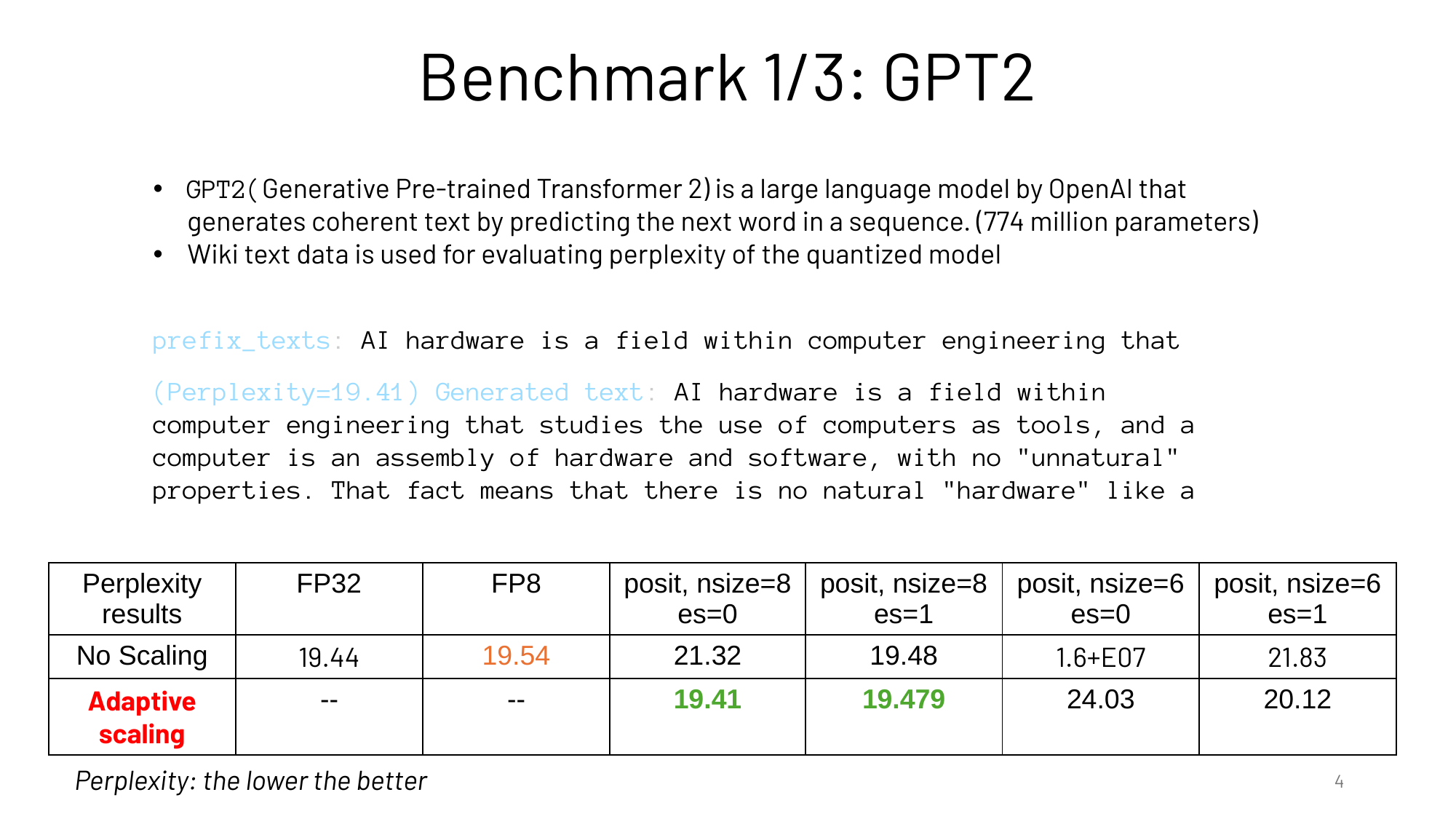

# Benchmark 1/3: GPT2
GPT2(Generative Pre-trained Transformer 2) is a large language model by OpenAI that generates coherent text by predicting the next word in a sequence. (774 million parameters)
Wiki text data is used for evaluating perplexity of the quantized model
prefix_texts: AI hardware is a field within computer engineering that
(Perplexity=19.41) Generated text: AI hardware is a field within computer engineering that studies the use of computers as tools, and a computer is an assembly of hardware and software, with no "unnatural" properties. That fact means that there is no natural "hardware" like a
| Perplexity results | FP32 | FP8 | posit, nsize=8 es=0 | posit, nsize=8 es=1 | posit, nsize=6 es=0 | posit, nsize=6 es=1 |
| --- | --- | --- | --- | --- | --- | --- |
| No Scaling | 19.44 | 19.54 | 21.32 | 19.48 | 1.6+E07 | 21.83 |
| Adaptive scaling | -- | -- | 19.41 | 19.479 | 24.03 | 20.12 |
Perplexity: the lower the better
4